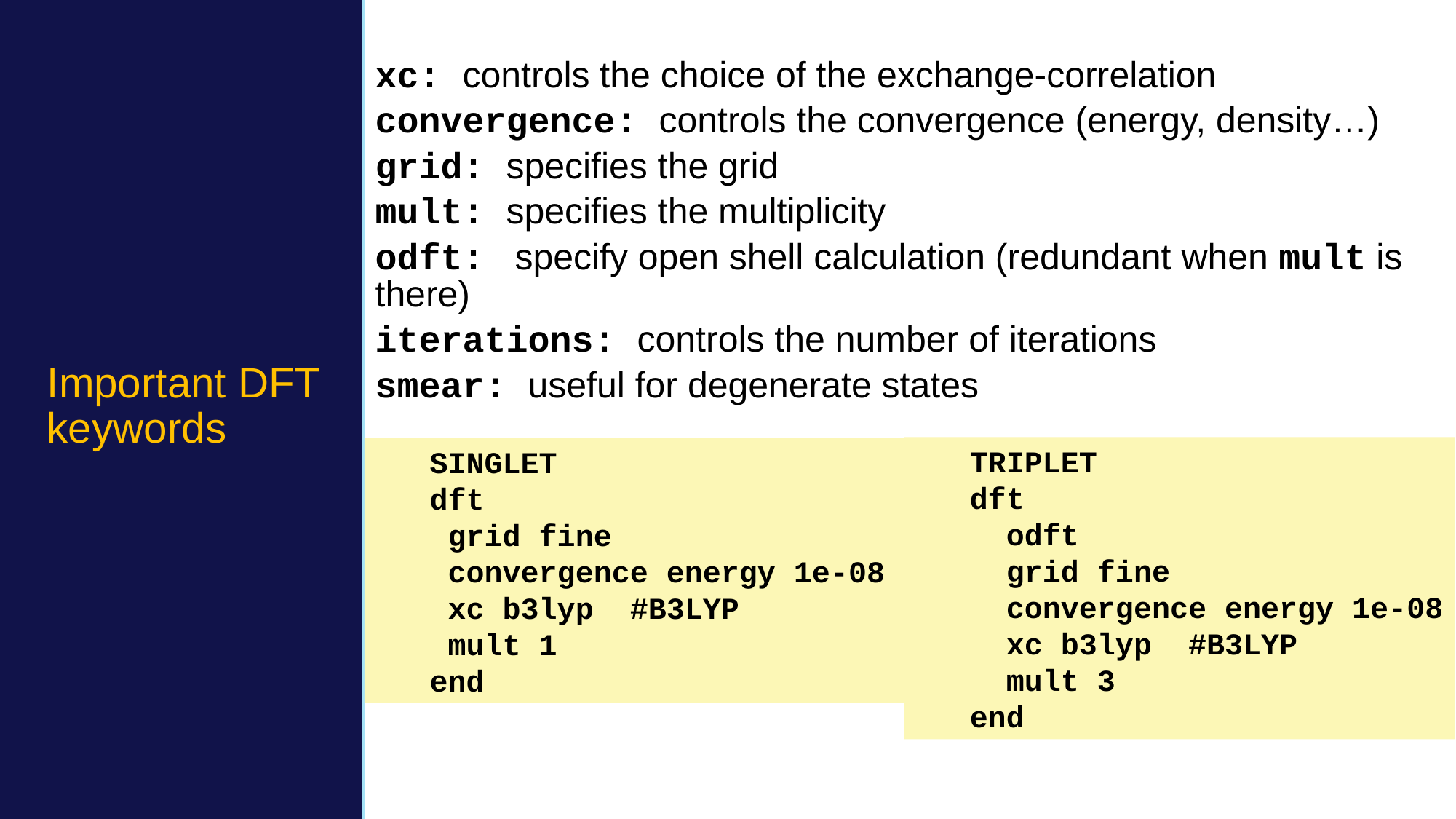

xc: controls the choice of the exchange-correlation
convergence: controls the convergence (energy, density…)
grid: specifies the grid
mult: specifies the multiplicity
odft:   specify open shell calculation (redundant when mult is there)
iterations: controls the number of iterations
smear: useful for degenerate states
# Important DFT keywords

TRIPLET
dft
  odft
  grid fine
  convergence energy 1e-08
  xc b3lyp  #B3LYP
  mult 3
end
SINGLET
dft
 grid fine
 convergence energy 1e-08
 xc b3lyp  #B3LYP
 mult 1
end